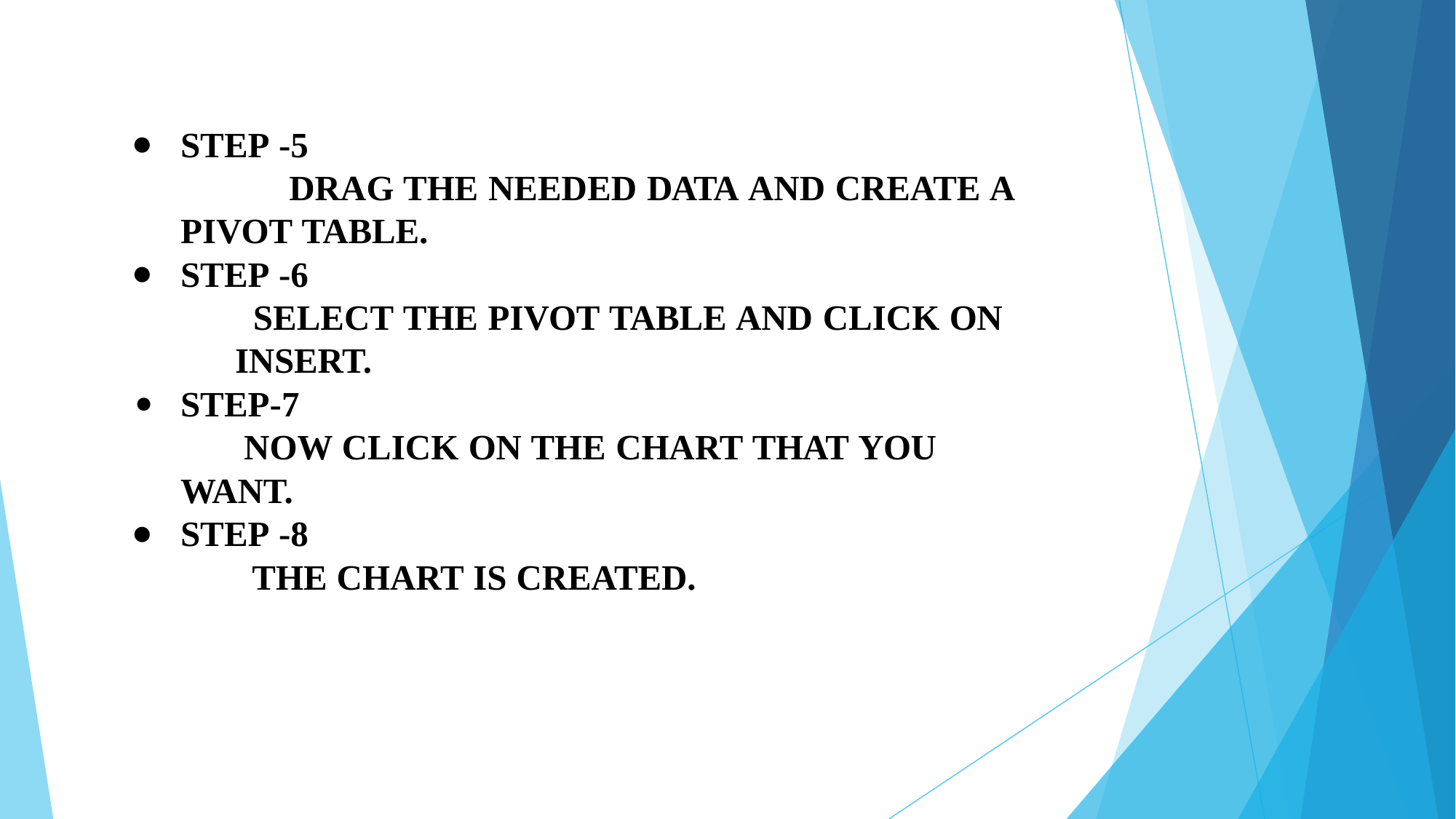

STEP -5
DRAG THE NEEDED DATA AND CREATE A PIVOT TABLE.
STEP -6
SELECT THE PIVOT TABLE AND CLICK ON INSERT.
STEP-7
NOW CLICK ON THE CHART THAT YOU WANT.
STEP -8
THE CHART IS CREATED.